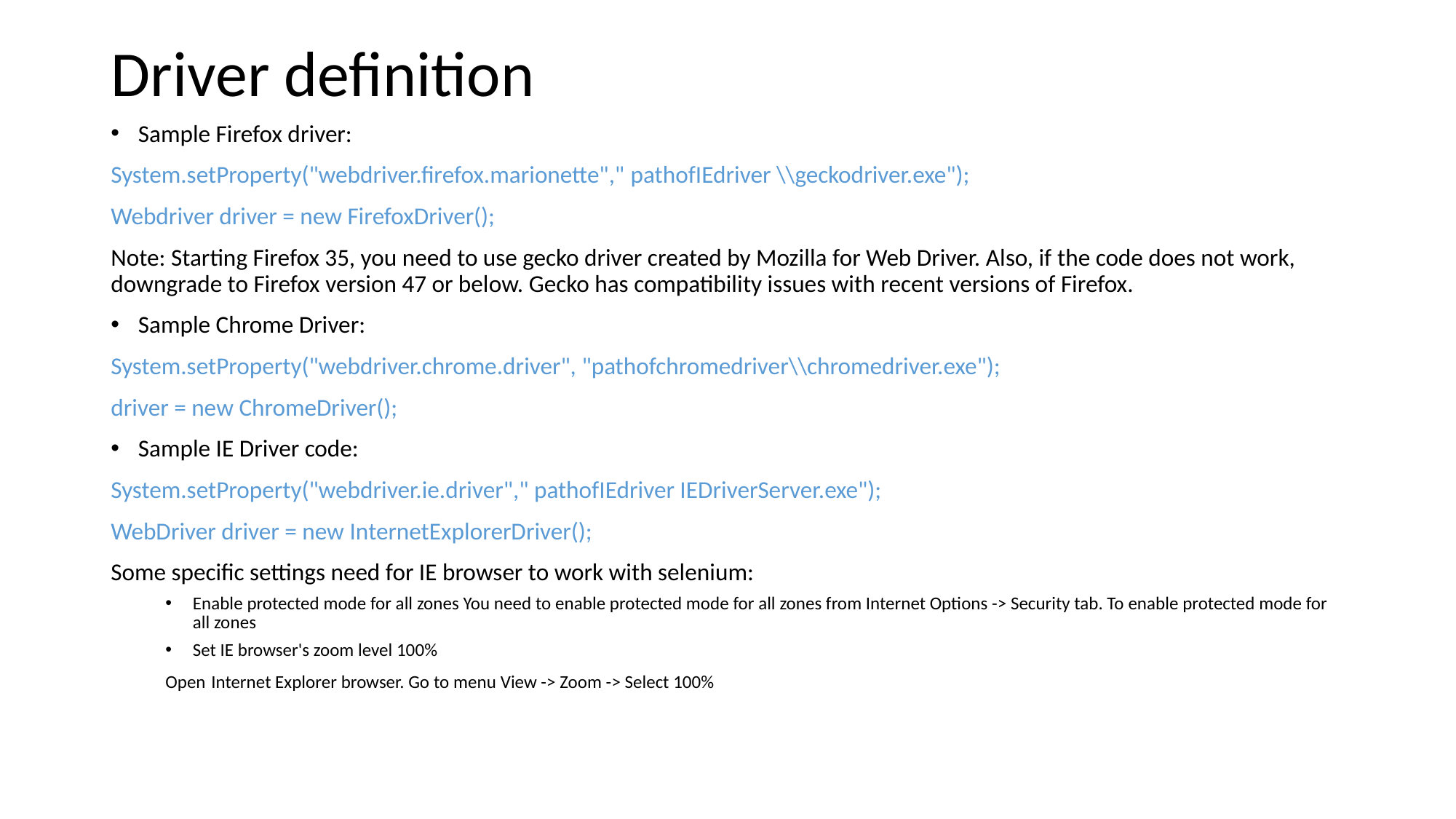

# Driver definition
Sample Firefox driver:
System.setProperty("webdriver.firefox.marionette"," pathofIEdriver \\geckodriver.exe");
Webdriver driver = new FirefoxDriver();
Note: Starting Firefox 35, you need to use gecko driver created by Mozilla for Web Driver. Also, if the code does not work, downgrade to Firefox version 47 or below. Gecko has compatibility issues with recent versions of Firefox.
Sample Chrome Driver:
System.setProperty("webdriver.chrome.driver", "pathofchromedriver\\chromedriver.exe");
driver = new ChromeDriver();
Sample IE Driver code:
System.setProperty("webdriver.ie.driver"," pathofIEdriver IEDriverServer.exe");
WebDriver driver = new InternetExplorerDriver();
Some specific settings need for IE browser to work with selenium:
Enable protected mode for all zones You need to enable protected mode for all zones from Internet Options -> Security tab. To enable protected mode for all zones
Set IE browser's zoom level 100%
Open Internet Explorer browser. Go to menu View -> Zoom -> Select 100%